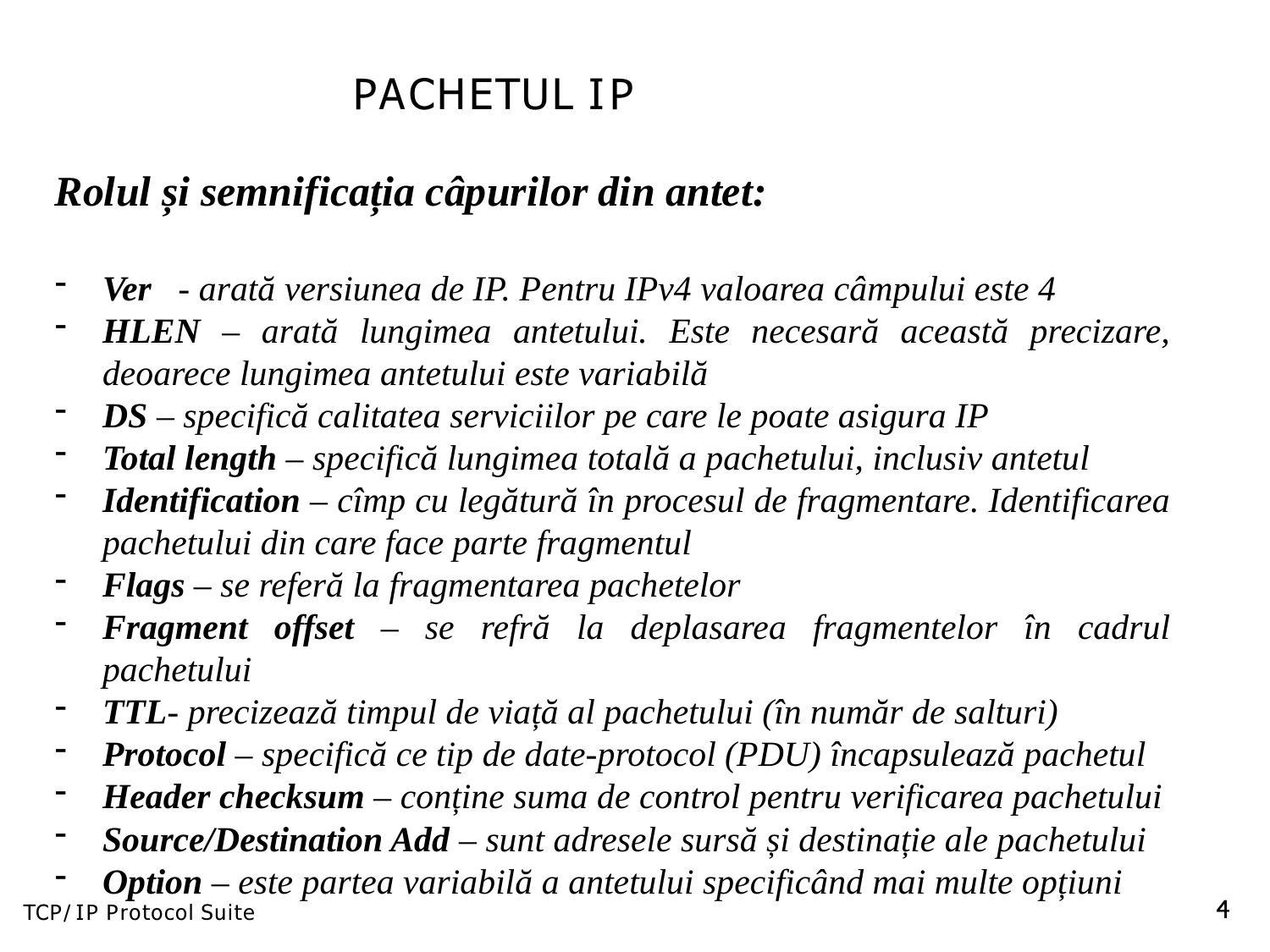

PACHETUL IP
Rolul și semnificația câpurilor din antet:

Ver   - arată versiunea de IP. Pentru IPv4 valoarea câmpului este 4
HLEN – arată lungimea antetului. Este necesară această precizare, deoarece lungimea antetului este variabilă
DS – specifică calitatea serviciilor pe care le poate asigura IP
Total length – specifică lungimea totală a pachetului, inclusiv antetul
Identification – cîmp cu legătură în procesul de fragmentare. Identificarea pachetului din care face parte fragmentul
Flags – se referă la fragmentarea pachetelor
Fragment offset – se refră la deplasarea fragmentelor în cadrul pachetului
TTL- precizează timpul de viață al pachetului (în număr de salturi)
Protocol – specifică ce tip de date-protocol (PDU) încapsulează pachetul
Header checksum – conține suma de control pentru verificarea pachetului
Source/Destination Add – sunt adresele sursă și destinație ale pachetului
Option – este partea variabilă a antetului specificând mai multe opțiuni
4
TCP/IP Protocol Suite